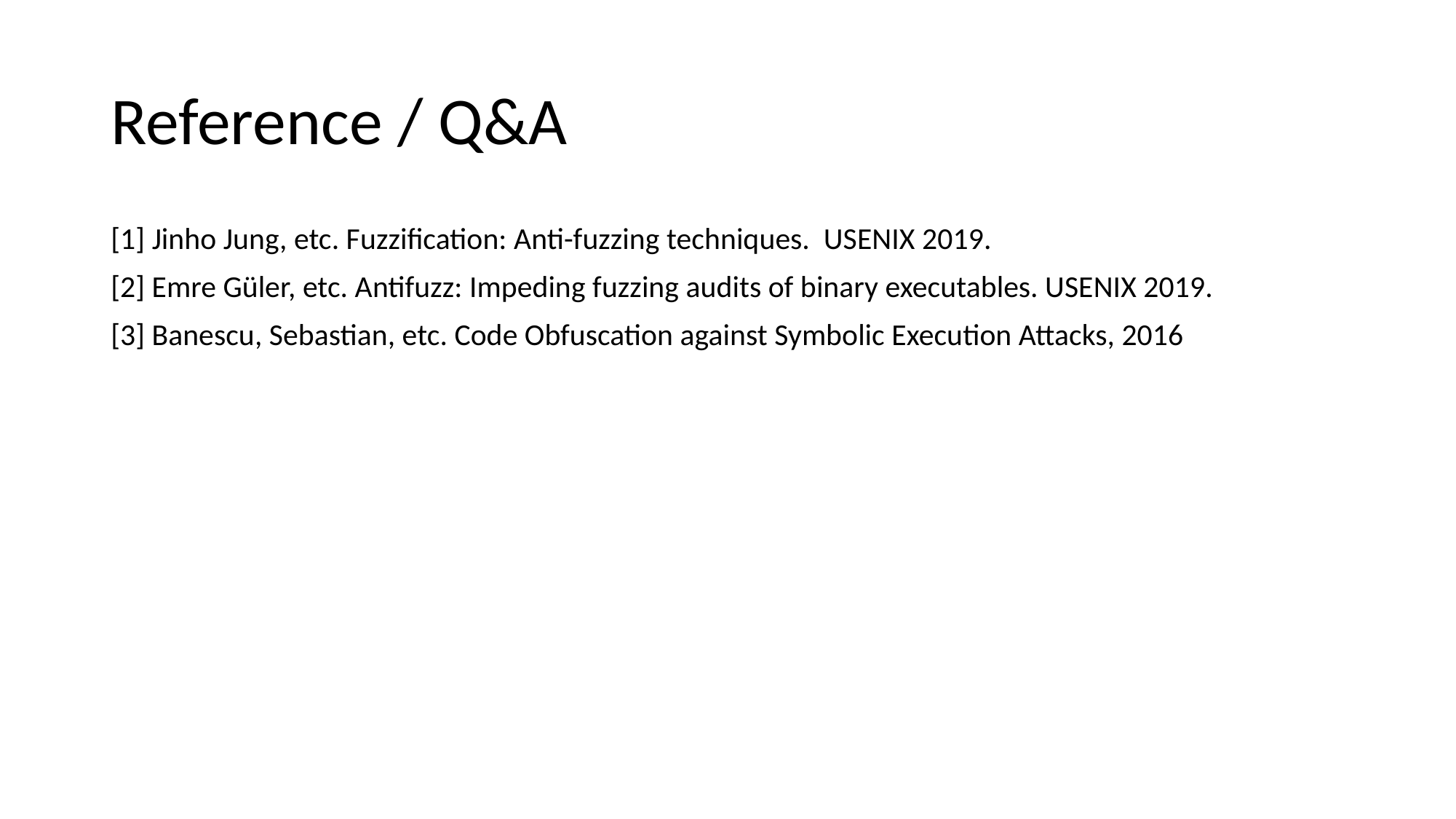

# Reference / Q&A
[1] Jinho Jung, etc. Fuzzification: Anti-fuzzing techniques.  USENIX 2019.
[2] Emre Güler, etc. Antifuzz: Impeding fuzzing audits of binary executables. USENIX 2019.
[3] Banescu, Sebastian, etc. Code Obfuscation against Symbolic Execution Attacks, 2016